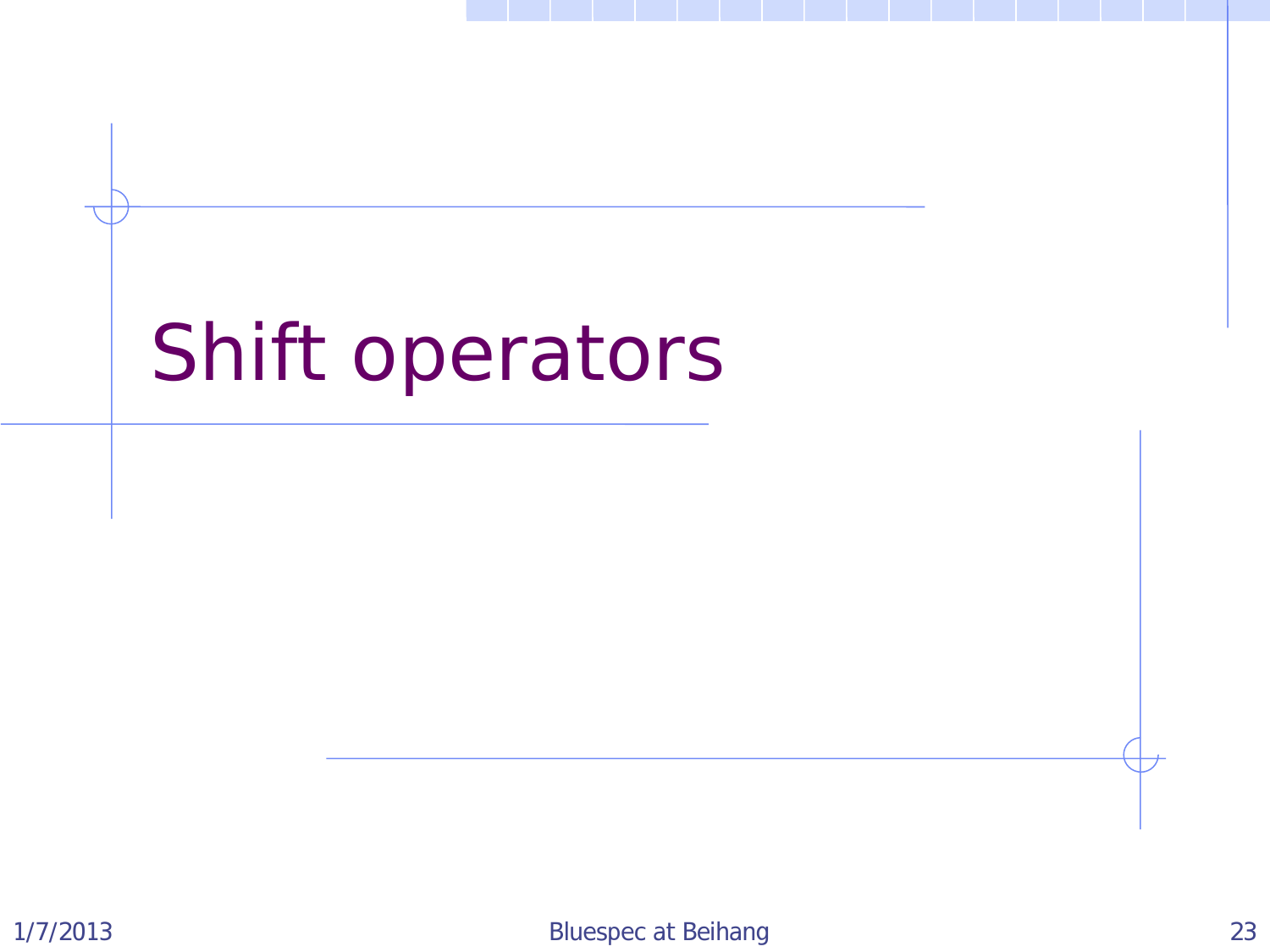

# Shift operators

1/7/2013
Bluespec at Beihang
23